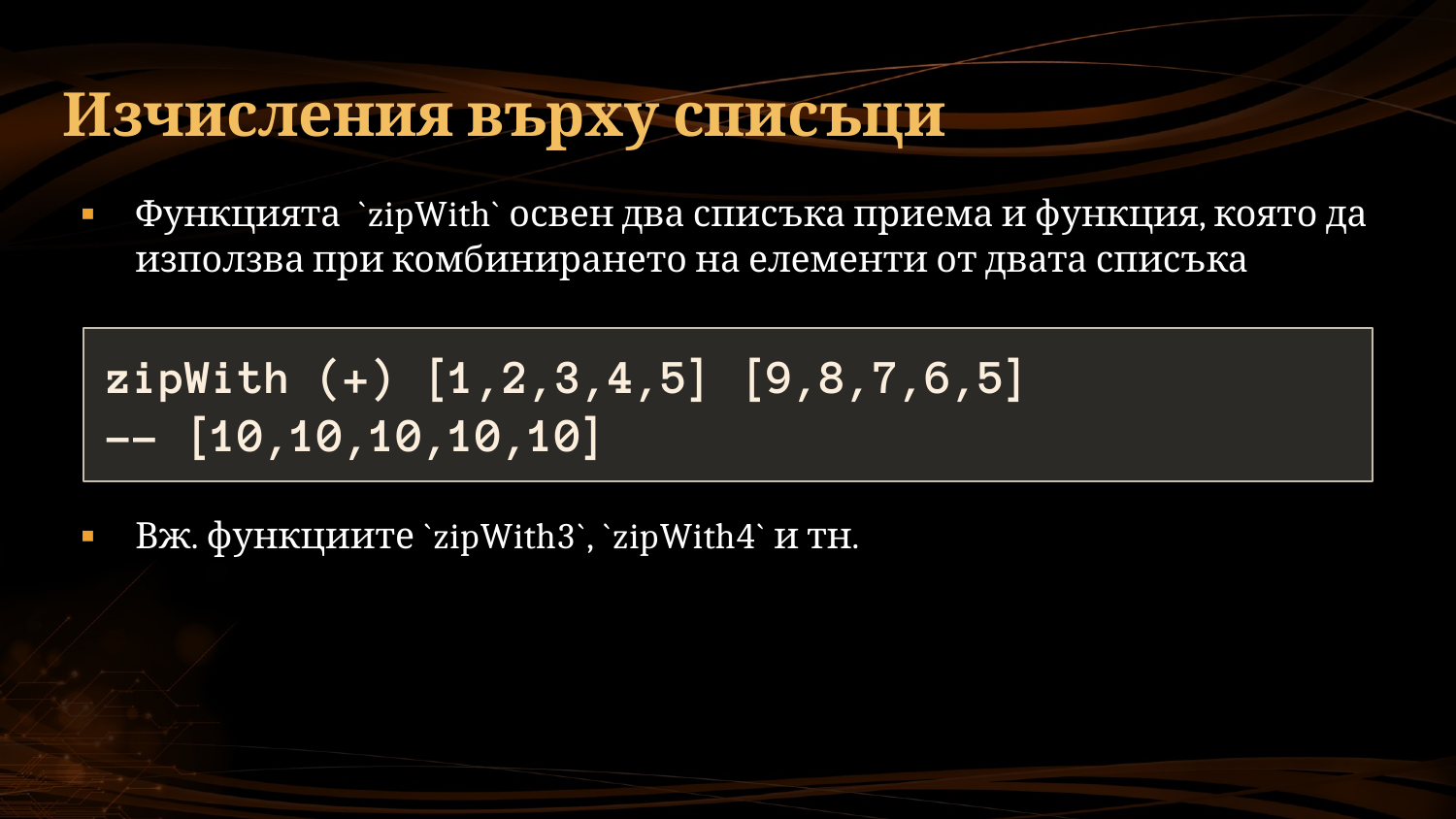

# Изчисления върху списъци
Функцията  `zipWith` освен два списъка приема и функция, която да използва при комбинирането на елементи от двата списъка
zipWith (+) [1,2,3,4,5] [9,8,7,6,5]
-- [10,10,10,10,10]
Вж. функциите `zipWith3`, `zipWith4` и тн.